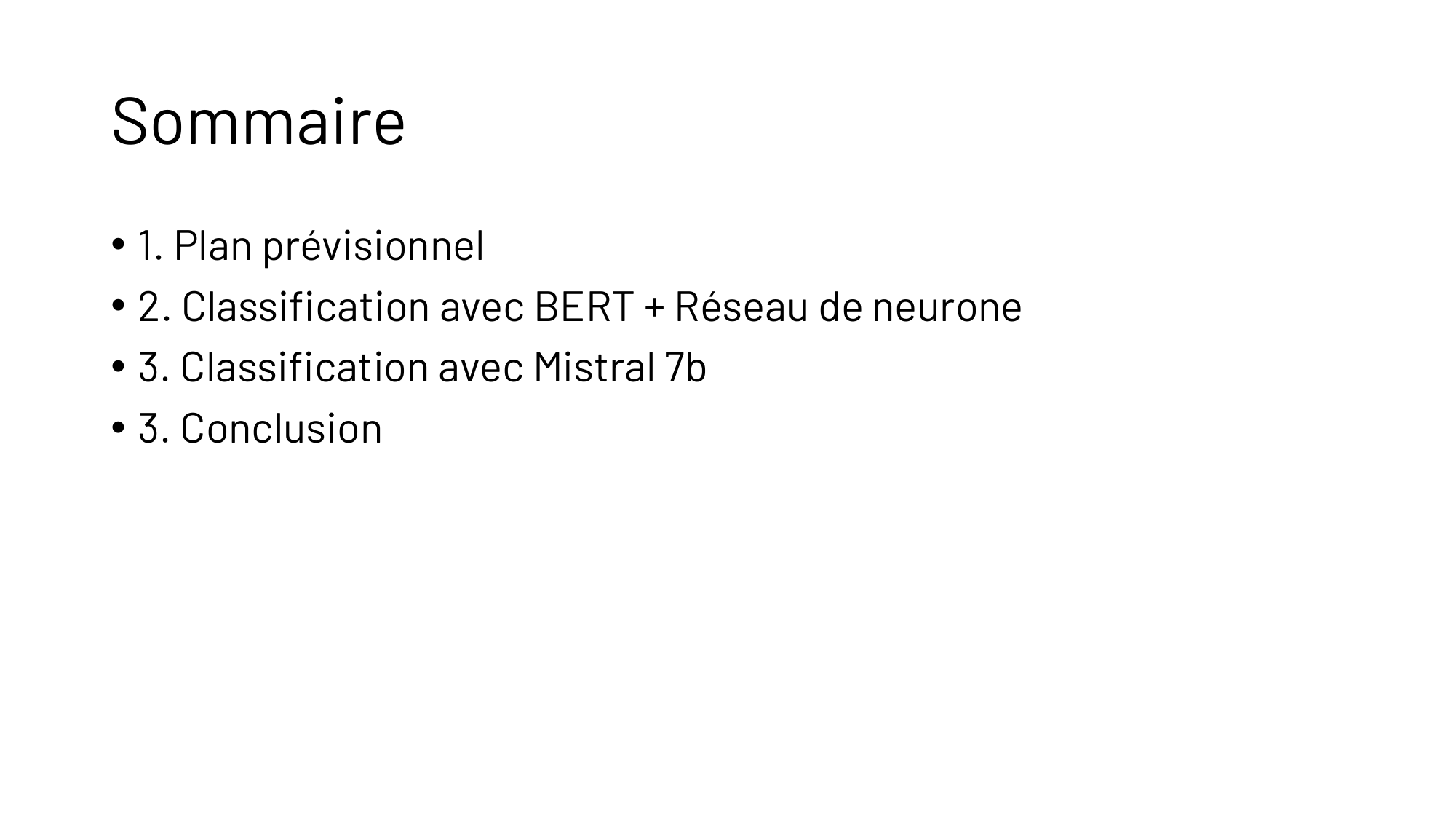

# Sommaire
1. Plan prévisionnel
2. Classification avec BERT + Réseau de neurone
3. Classification avec Mistral 7b
3. Conclusion